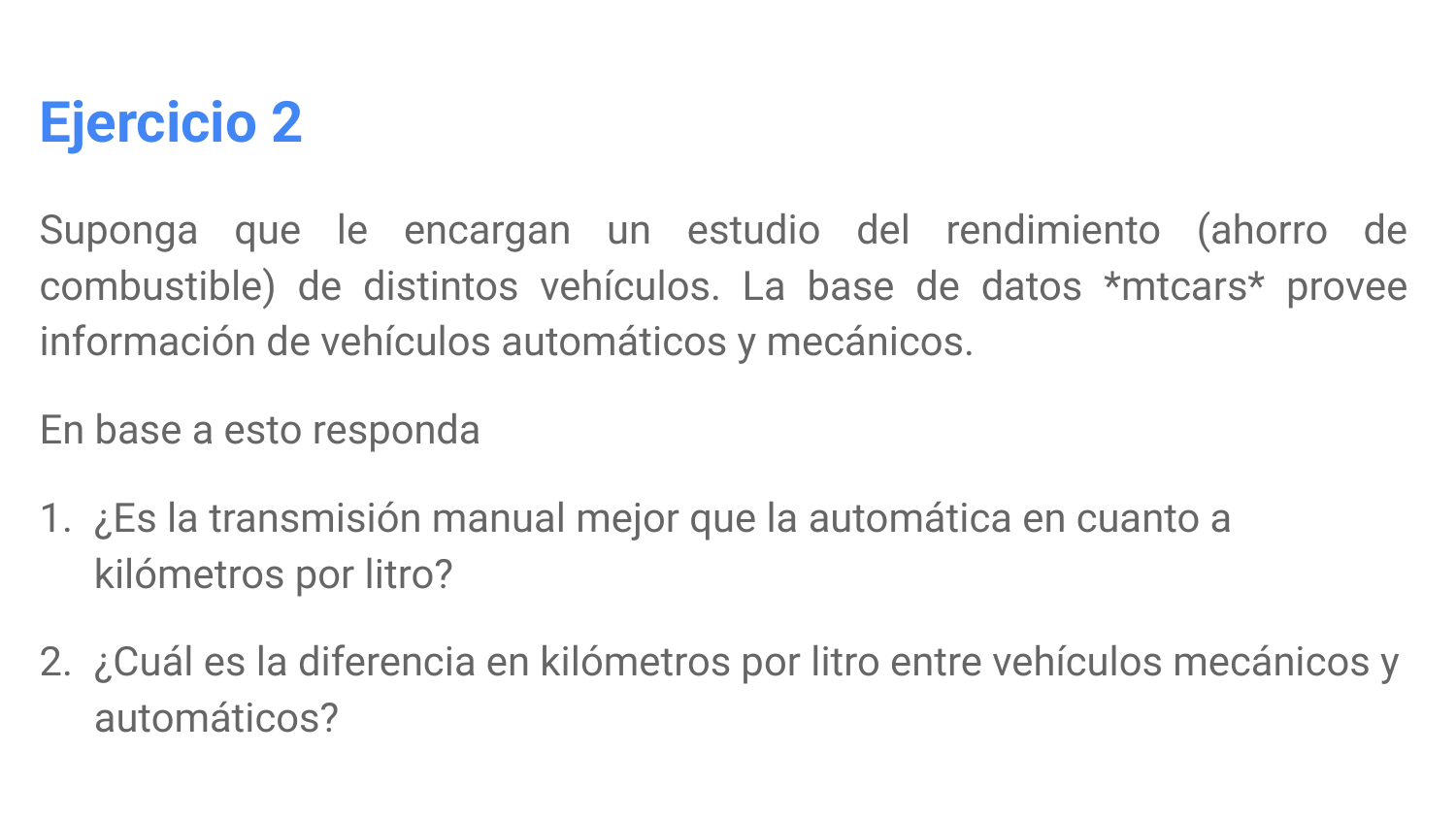

# Ejercicio 2
Suponga que le encargan un estudio del rendimiento (ahorro de combustible) de distintos vehículos. La base de datos *mtcars* provee información de vehículos automáticos y mecánicos.
En base a esto responda
¿Es la transmisión manual mejor que la automática en cuanto a kilómetros por litro?
¿Cuál es la diferencia en kilómetros por litro entre vehículos mecánicos y automáticos?